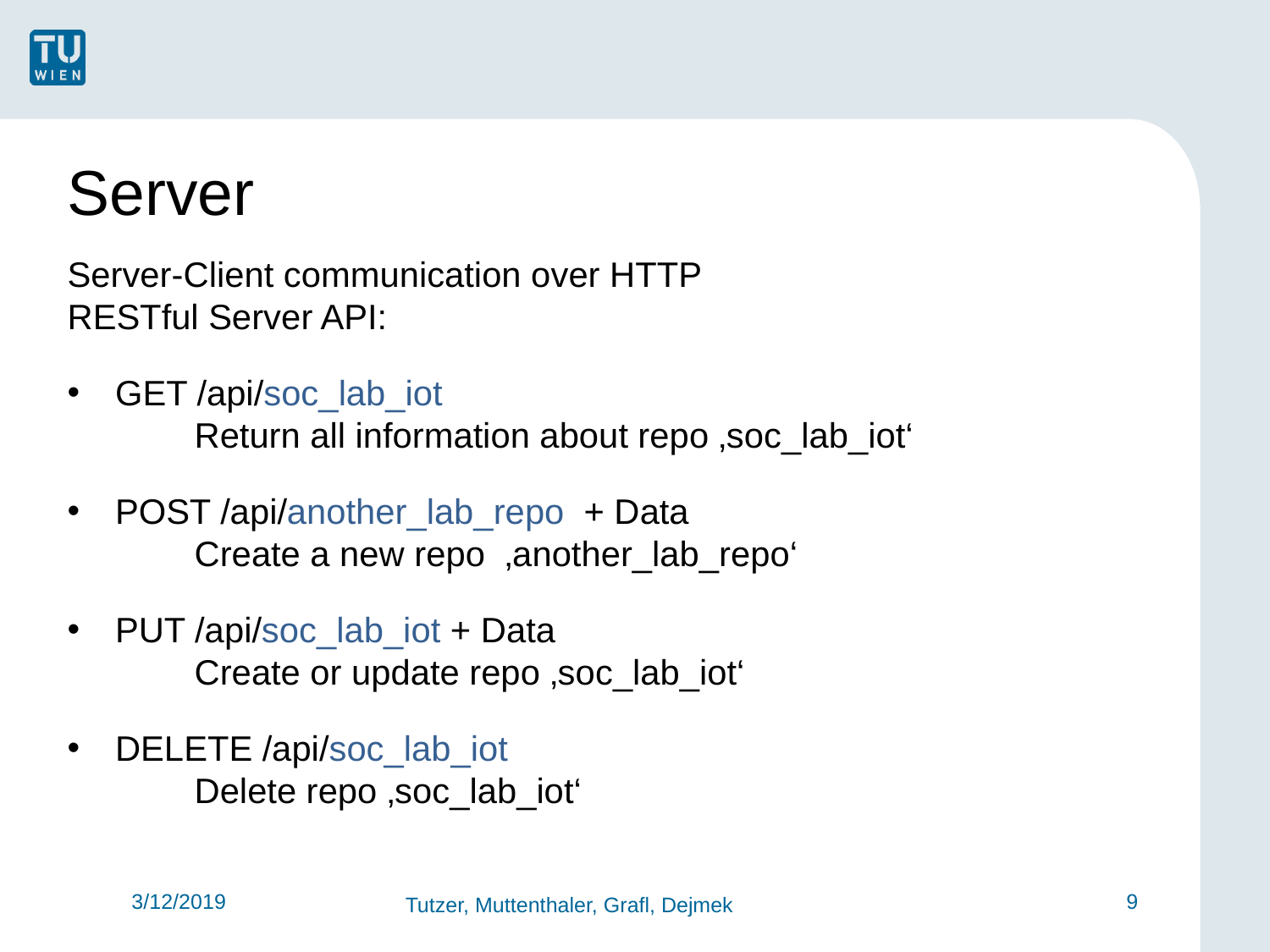

Server
Server-Client communication over HTTP
RESTful Server API:

GET /api/soc_lab_iot
	Return all information about repo ‚soc_lab_iot‘

POST /api/another_lab_repo  + Data
	Create a new repo  ‚another_lab_repo‘

PUT /api/soc_lab_iot + Data
	Create or update repo ‚soc_lab_iot‘

DELETE /api/soc_lab_iot
	Delete repo ‚soc_lab_iot‘